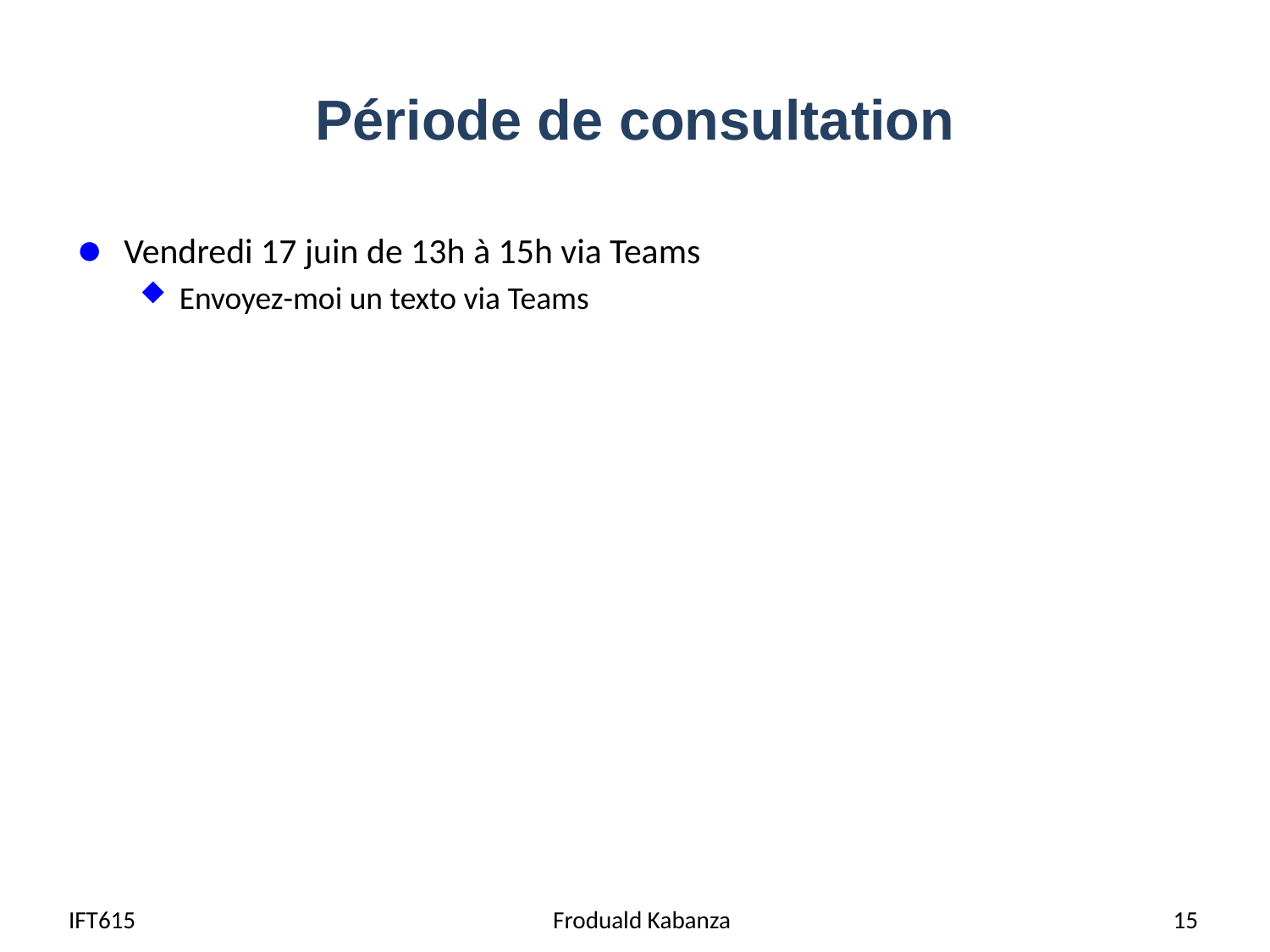

# Période de consultation
Vendredi 17 juin de 13h à 15h via Teams
Envoyez-moi un texto via Teams

IFT615
Froduald Kabanza
15